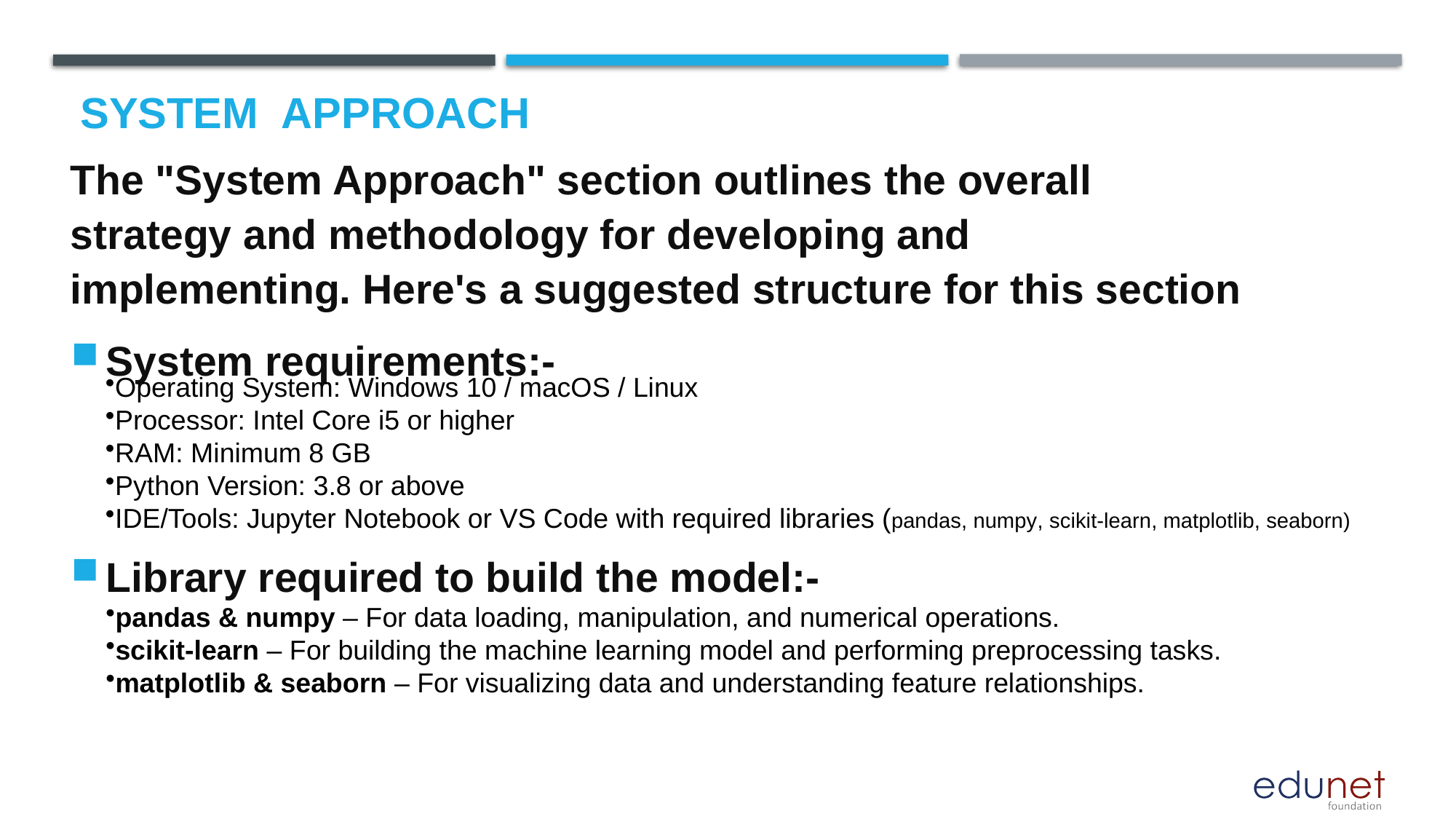

# System  Approach
The "System Approach" section outlines the overall strategy and methodology for developing and implementing. Here's a suggested structure for this section
System requirements:-

Library required to build the model:-

Operating System: Windows 10 / macOS / Linux
Processor: Intel Core i5 or higher
RAM: Minimum 8 GB
Python Version: 3.8 or above
IDE/Tools: Jupyter Notebook or VS Code with required libraries (pandas, numpy, scikit-learn, matplotlib, seaborn)
pandas & numpy – For data loading, manipulation, and numerical operations.
scikit-learn – For building the machine learning model and performing preprocessing tasks.
matplotlib & seaborn – For visualizing data and understanding feature relationships.